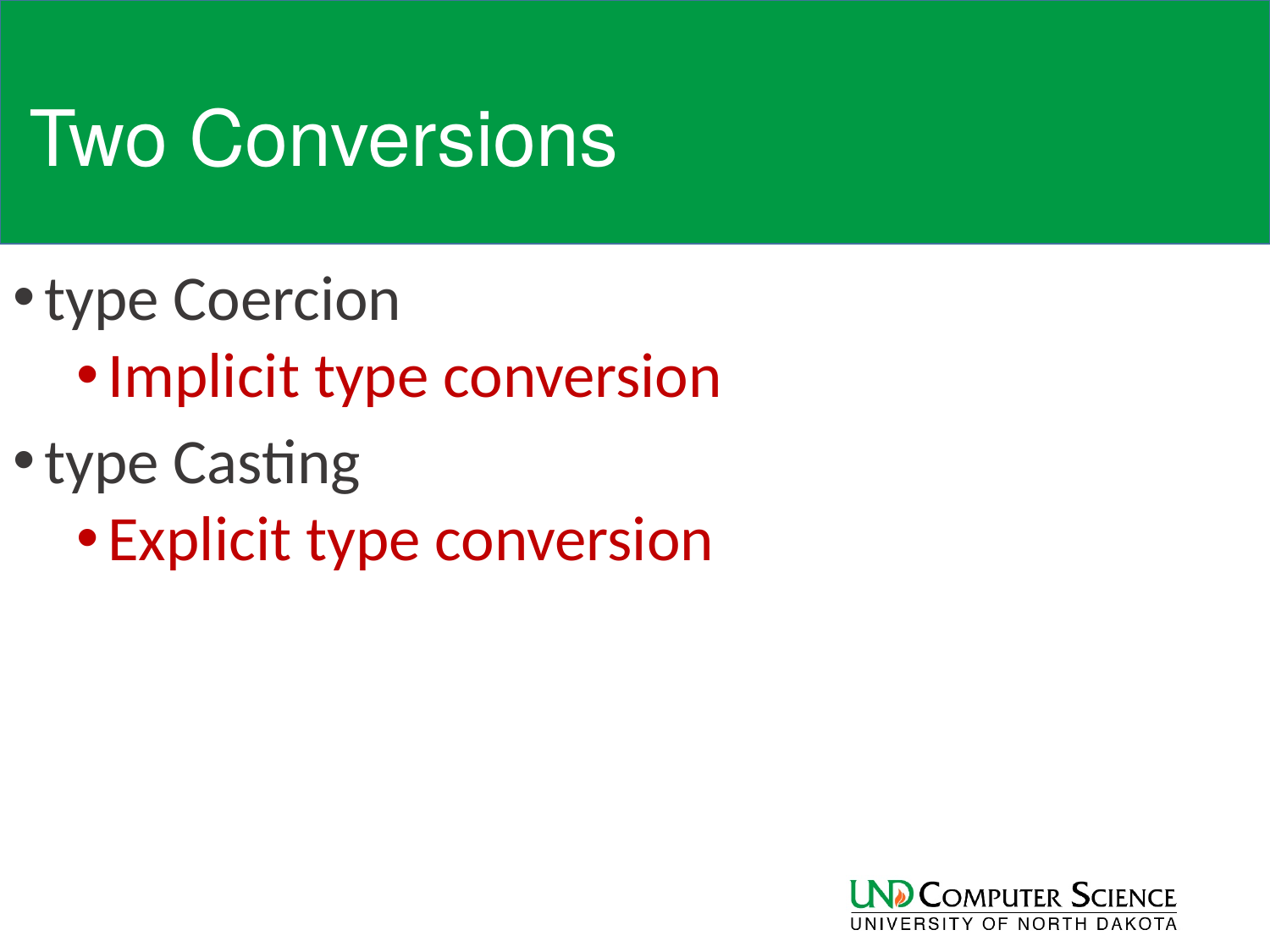

# Two Conversions
type Coercion
Implicit type conversion
type Casting
Explicit type conversion